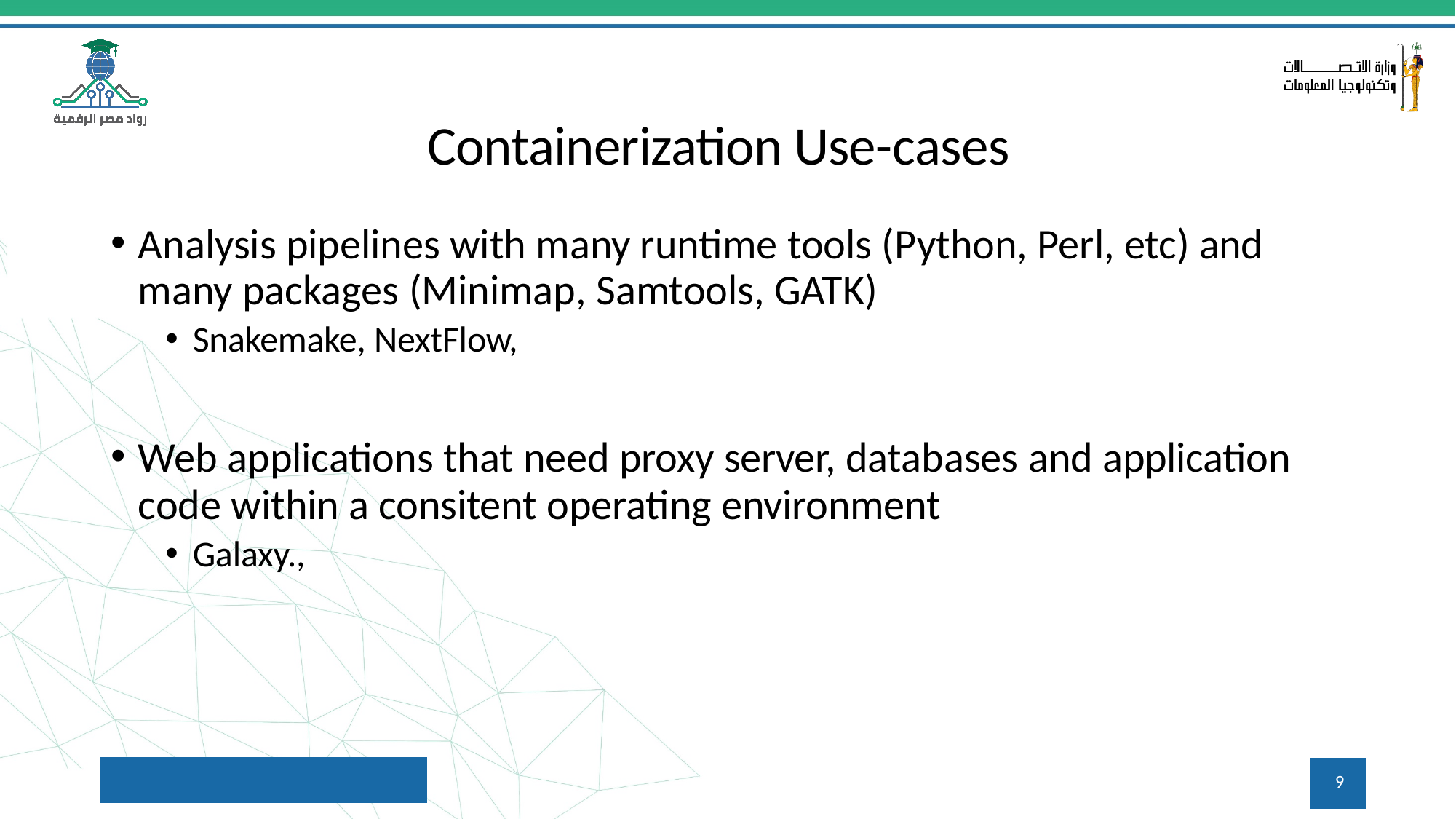

# Containerization Use-cases
Analysis pipelines with many runtime tools (Python, Perl, etc) and many packages (Minimap, Samtools, GATK)
Snakemake, NextFlow,

Web applications that need proxy server, databases and application code within a consitent operating environment
Galaxy.,
9